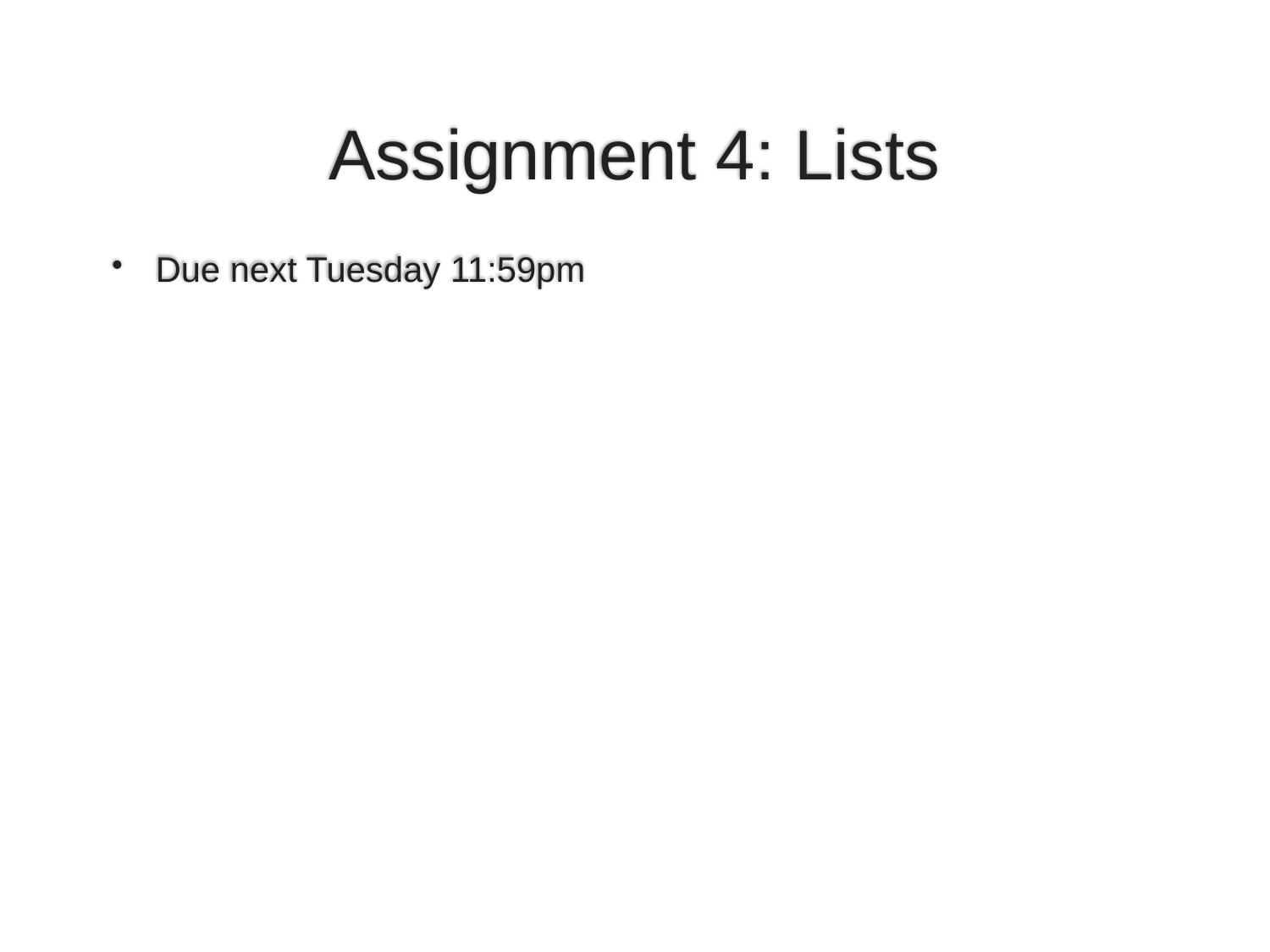

# Assignment 4: Lists
Due next Tuesday 11:59pm